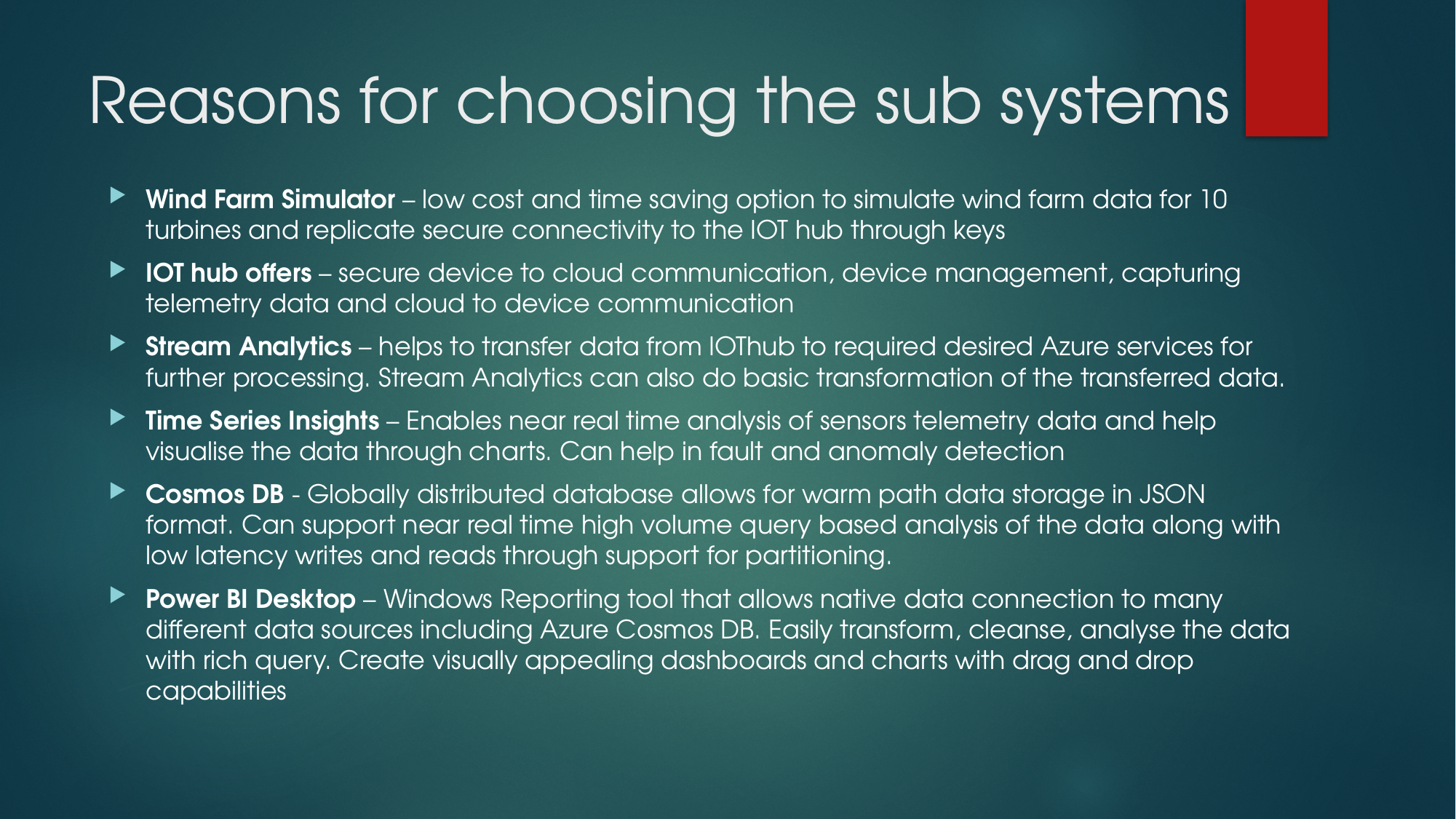

# Reasons for choosing the sub systems
Wind Farm Simulator – low cost and time saving option to simulate wind farm data for 10 turbines and replicate secure connectivity to the IOT hub through keys
IOT hub offers – secure device to cloud communication, device management, capturing telemetry data and cloud to device communication
Stream Analytics – helps to transfer data from IOThub to required desired Azure services for further processing. Stream Analytics can also do basic transformation of the transferred data.
Time Series Insights – Enables near real time analysis of sensors telemetry data and help visualise the data through charts. Can help in fault and anomaly detection
Cosmos DB - Globally distributed database allows for warm path data storage in JSON format. Can support near real time high volume query based analysis of the data along with low latency writes and reads through support for partitioning.
Power BI Desktop – Windows Reporting tool that allows native data connection to many different data sources including Azure Cosmos DB. Easily transform, cleanse, analyse the data with rich query. Create visually appealing dashboards and charts with drag and drop capabilities